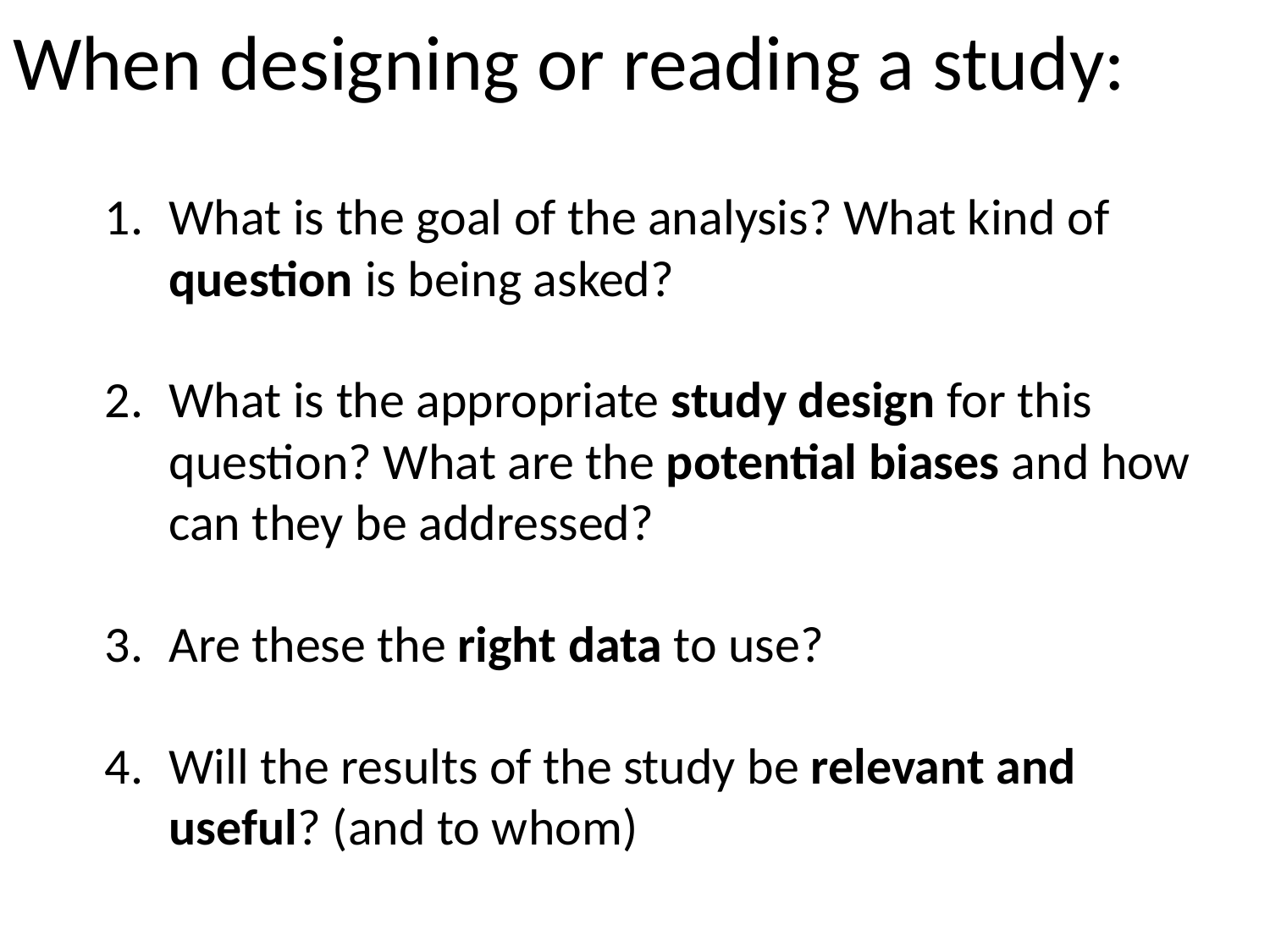

# When designing or reading a study:
What is the goal of the analysis? What kind of question is being asked?

What is the appropriate study design for this question? What are the potential biases and how can they be addressed?

Are these the right data to use?

Will the results of the study be relevant and useful? (and to whom)